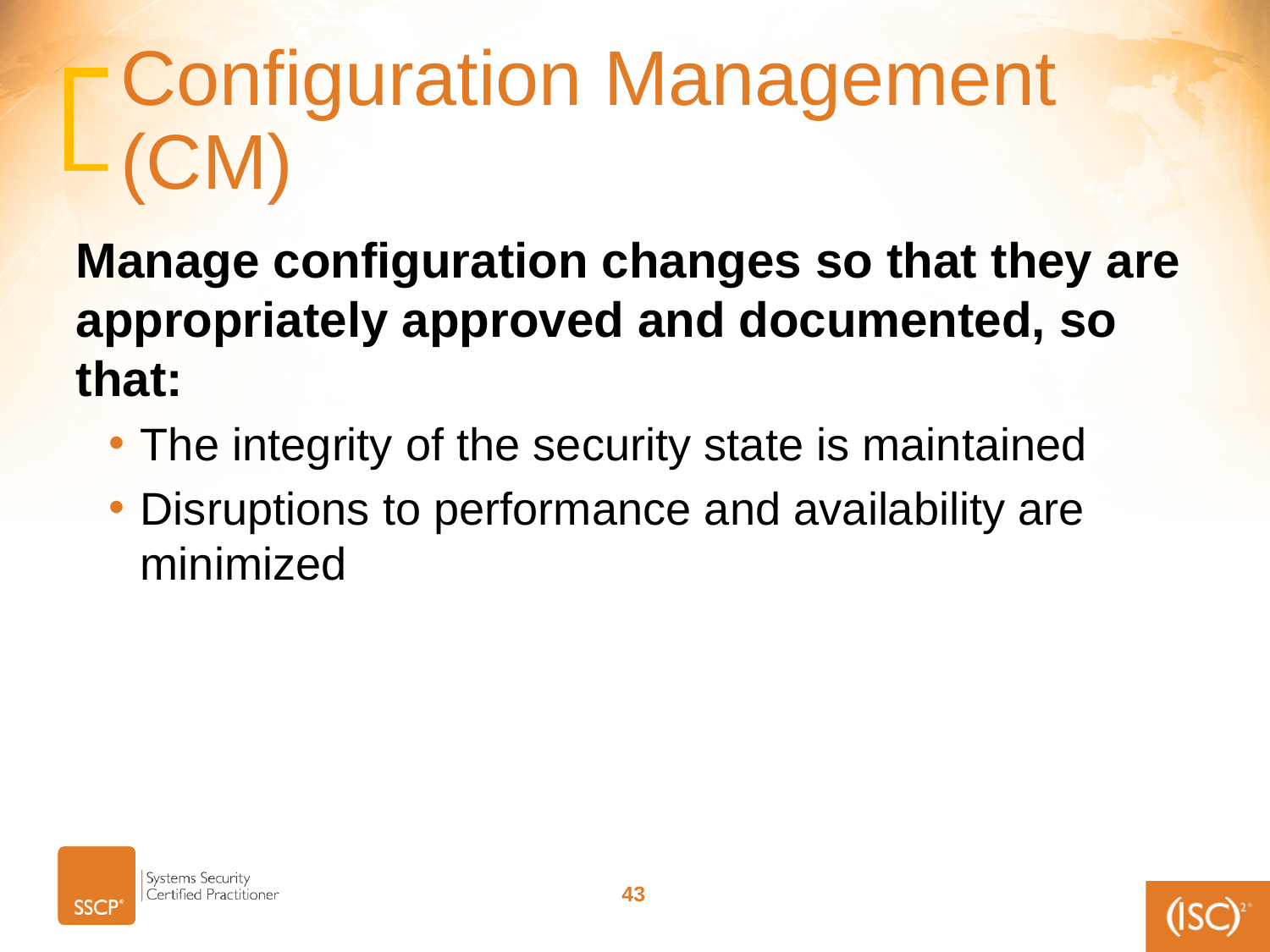

# Configuration Management (CM)
Manage configuration changes so that they are appropriately approved and documented, so that:
The integrity of the security state is maintained
Disruptions to performance and availability are minimized